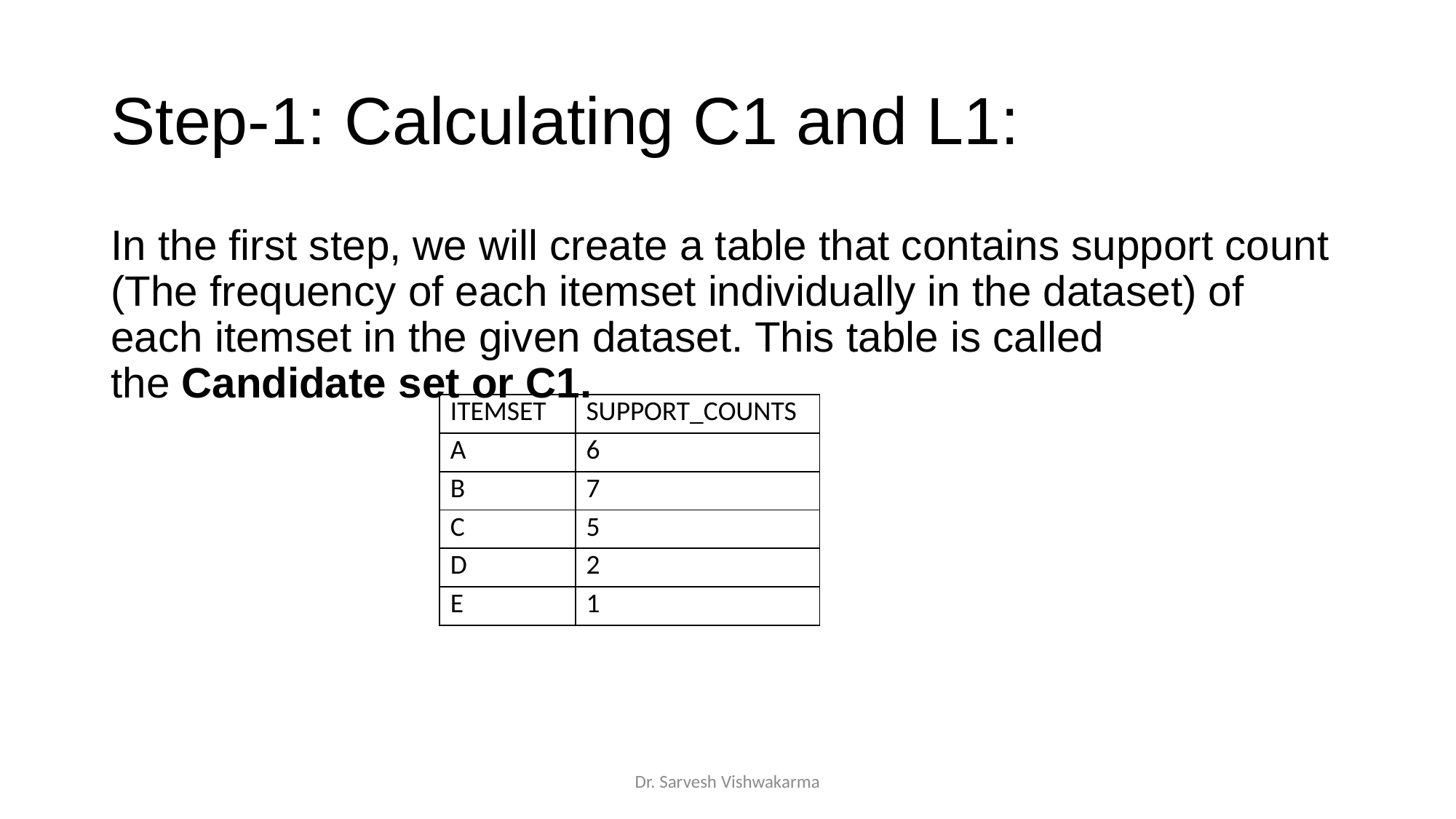

# Step-1: Calculating C1 and L1:
In the first step, we will create a table that contains support count (The frequency of each itemset individually in the dataset) of each itemset in the given dataset. This table is called the Candidate set or C1.
| ITEMSET | SUPPORT\_COUNTS |
| --- | --- |
| A | 6 |
| B | 7 |
| C | 5 |
| D | 2 |
| E | 1 |
Dr. Sarvesh Vishwakarma